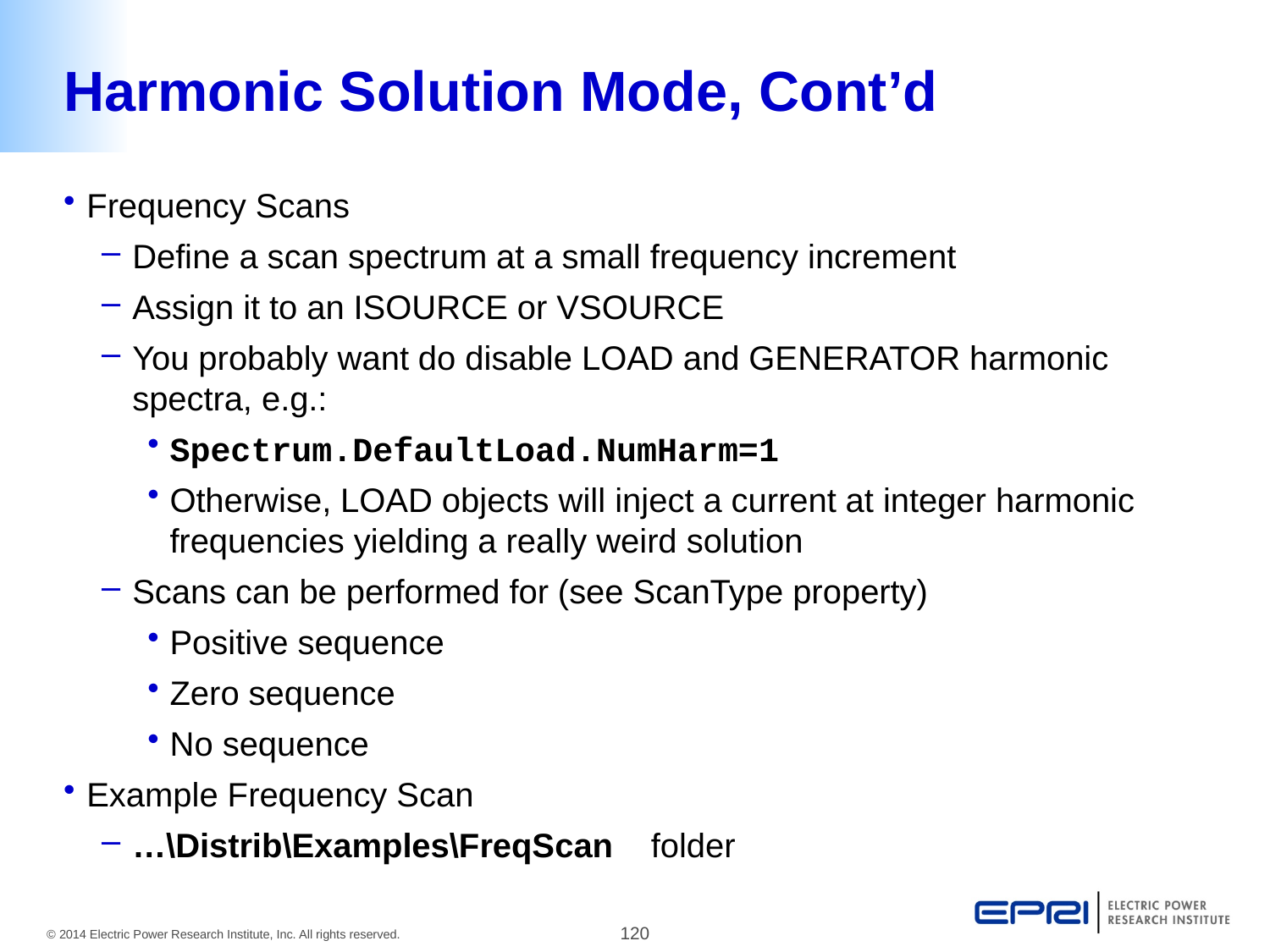

# Harmonic Solution Mode, Cont’d
Frequency Scans
Define a scan spectrum at a small frequency increment
Assign it to an ISOURCE or VSOURCE
You probably want do disable LOAD and GENERATOR harmonic spectra, e.g.:
Spectrum.DefaultLoad.NumHarm=1
Otherwise, LOAD objects will inject a current at integer harmonic frequencies yielding a really weird solution
Scans can be performed for (see ScanType property)
Positive sequence
Zero sequence
No sequence
Example Frequency Scan
…\Distrib\Examples\FreqScan    folder